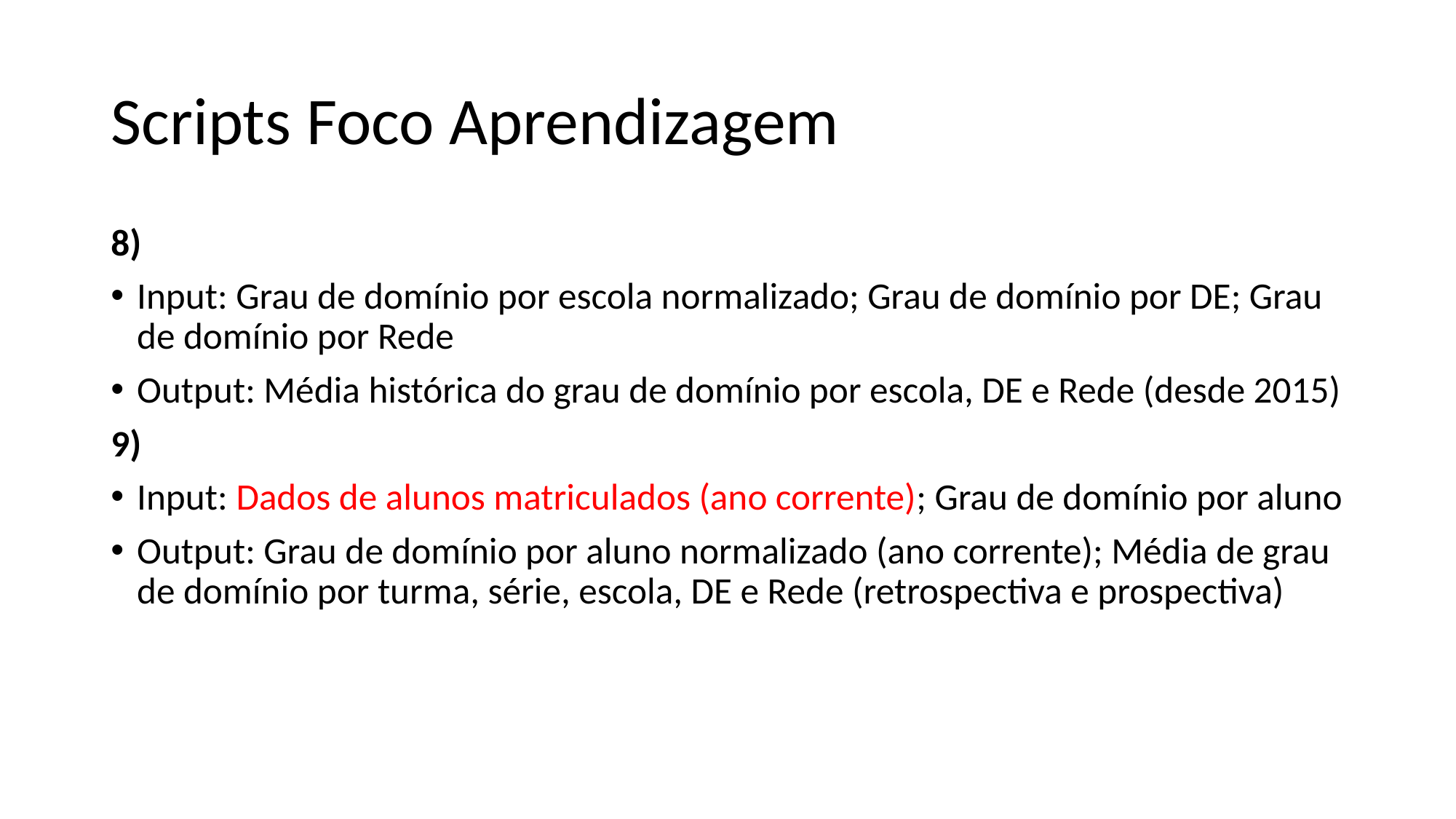

# Scripts Foco Aprendizagem
8)
Input: Grau de domínio por escola normalizado; Grau de domínio por DE; Grau de domínio por Rede
Output: Média histórica do grau de domínio por escola, DE e Rede (desde 2015)
9)
Input: Dados de alunos matriculados (ano corrente); Grau de domínio por aluno
Output: Grau de domínio por aluno normalizado (ano corrente); Média de grau de domínio por turma, série, escola, DE e Rede (retrospectiva e prospectiva)